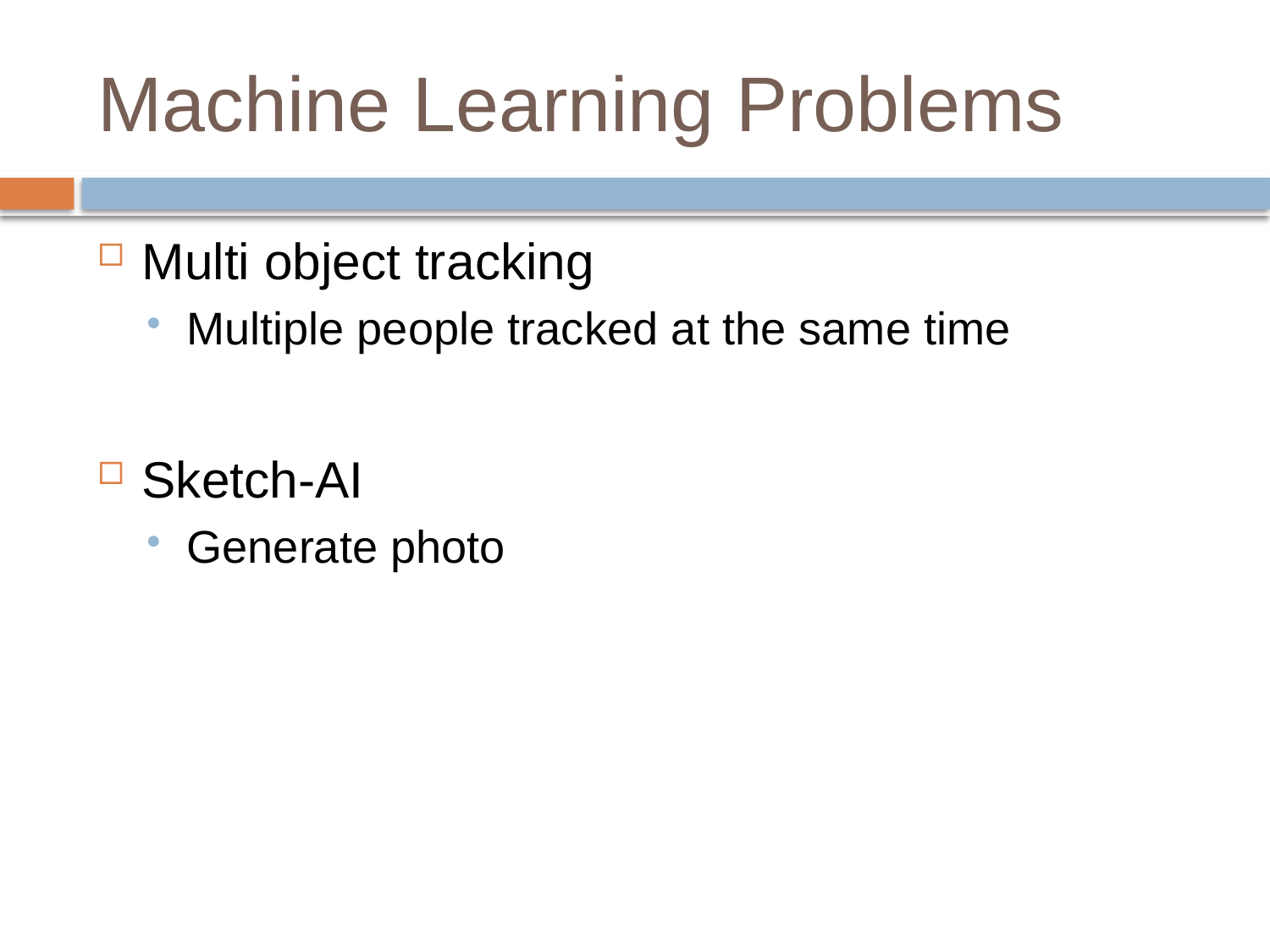

# Machine Learning Problems
Multi object tracking
Multiple people tracked at the same time

Sketch-AI
Generate photo